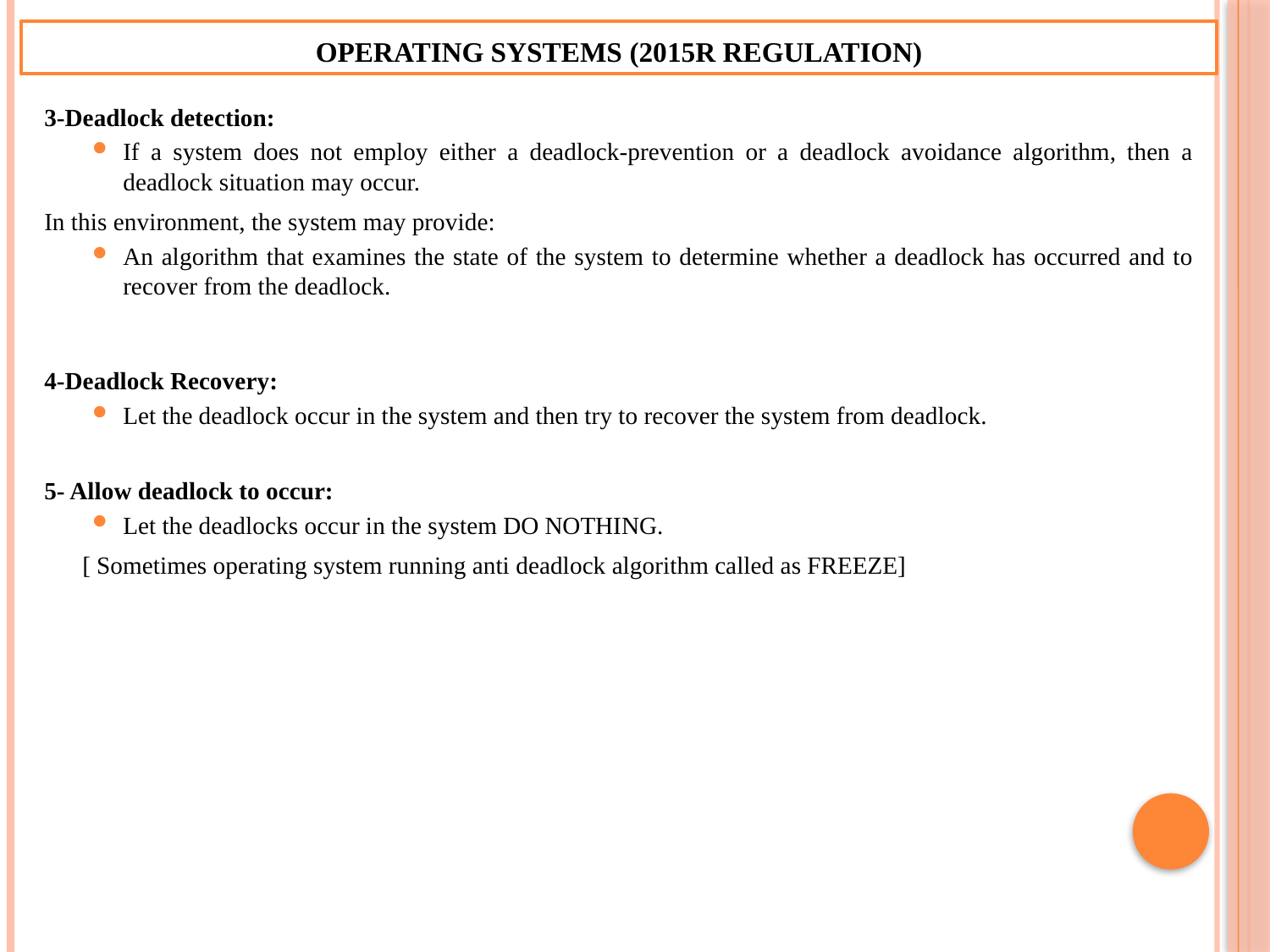

Operating Systems (2015R Regulation)
3-Deadlock detection:
If a system does not employ either a deadlock-prevention or a deadlock avoidance algorithm, then a deadlock situation may occur.
In this environment, the system may provide:
An algorithm that examines the state of the system to determine whether a deadlock has occurred and to recover from the deadlock.

4-Deadlock Recovery:
Let the deadlock occur in the system and then try to recover the system from deadlock.

5- Allow deadlock to occur:
Let the deadlocks occur in the system DO NOTHING.
	[ Sometimes operating system running anti deadlock algorithm called as FREEZE]